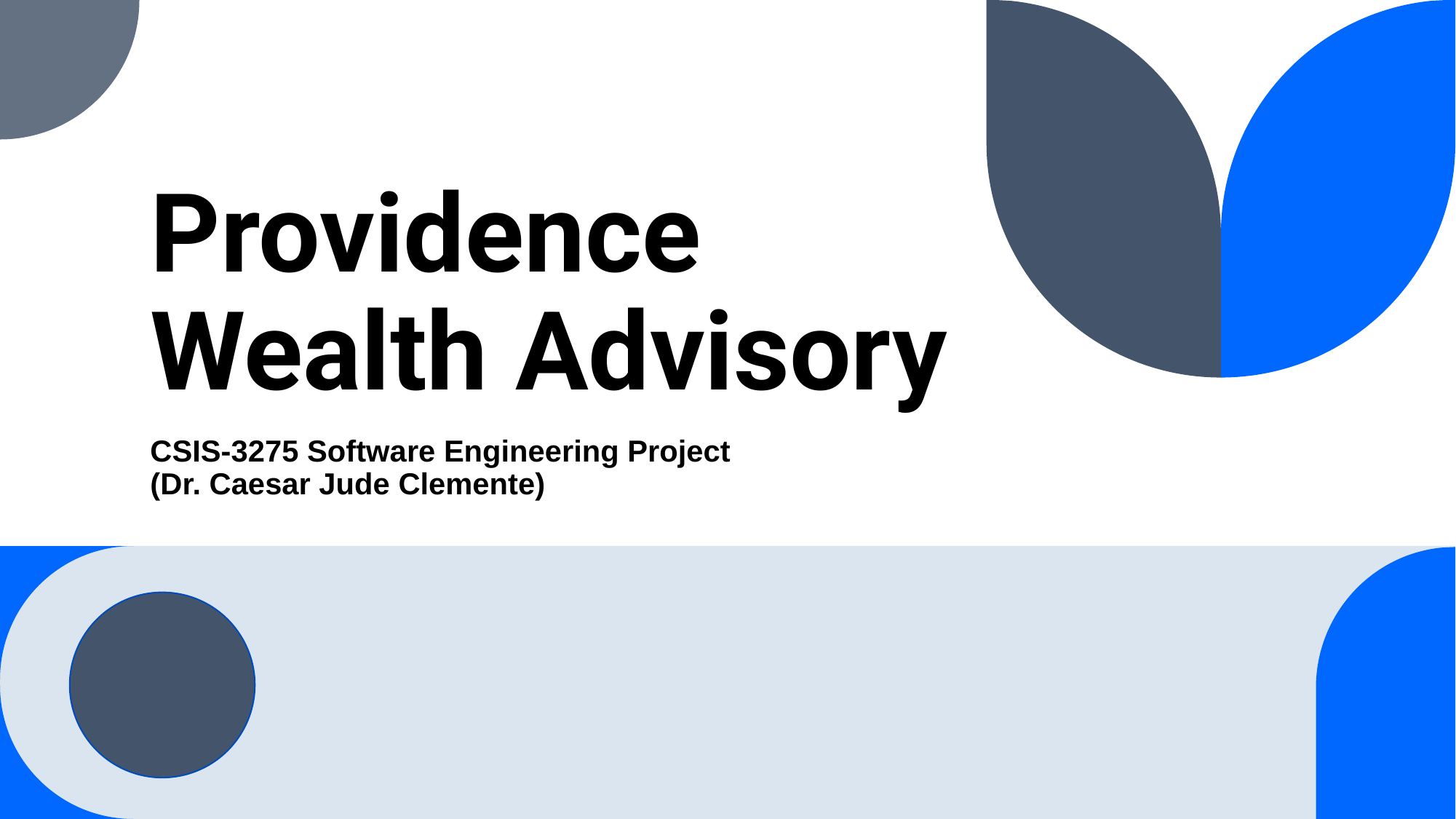

# Providence Wealth Advisory
CSIS-3275 Software Engineering Project
(Dr. Caesar Jude Clemente)